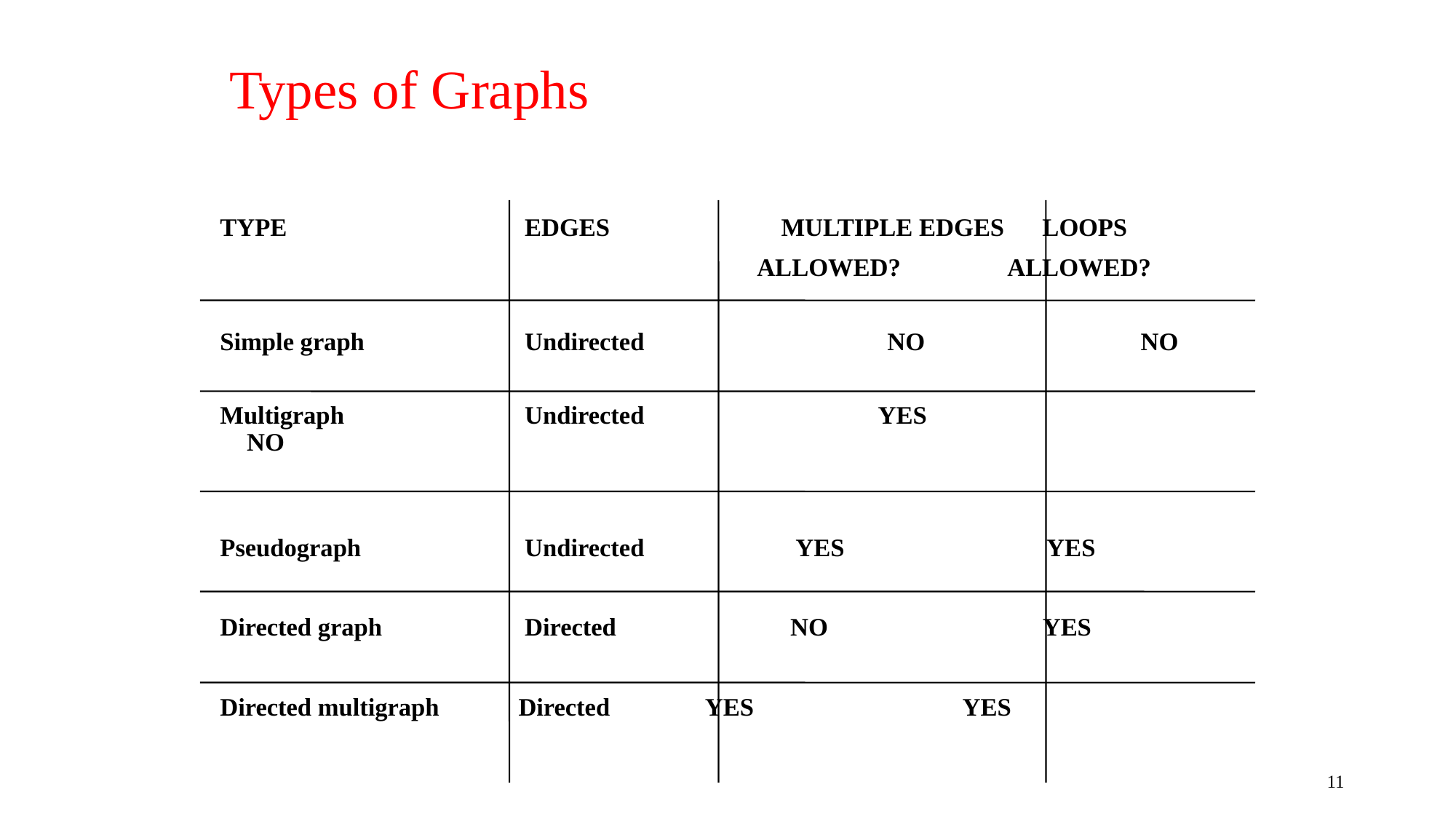

# Types of Graphs

TYPE                              	 EDGES                           MULTIPLE EDGES      LOOPS
                                                               		         ALLOWED?                 ALLOWED?

Simple graph	           	 Undirected         	 	 NO                                  NO

Multigraph	           	 Undirected           	              YES                                                NO

Pseudograph              	 Undirected          		 YES                                YES

Directed graph            	 Directed               		NO                                  YES

Directed multigraph	Directed             		 YES                                 YES

11